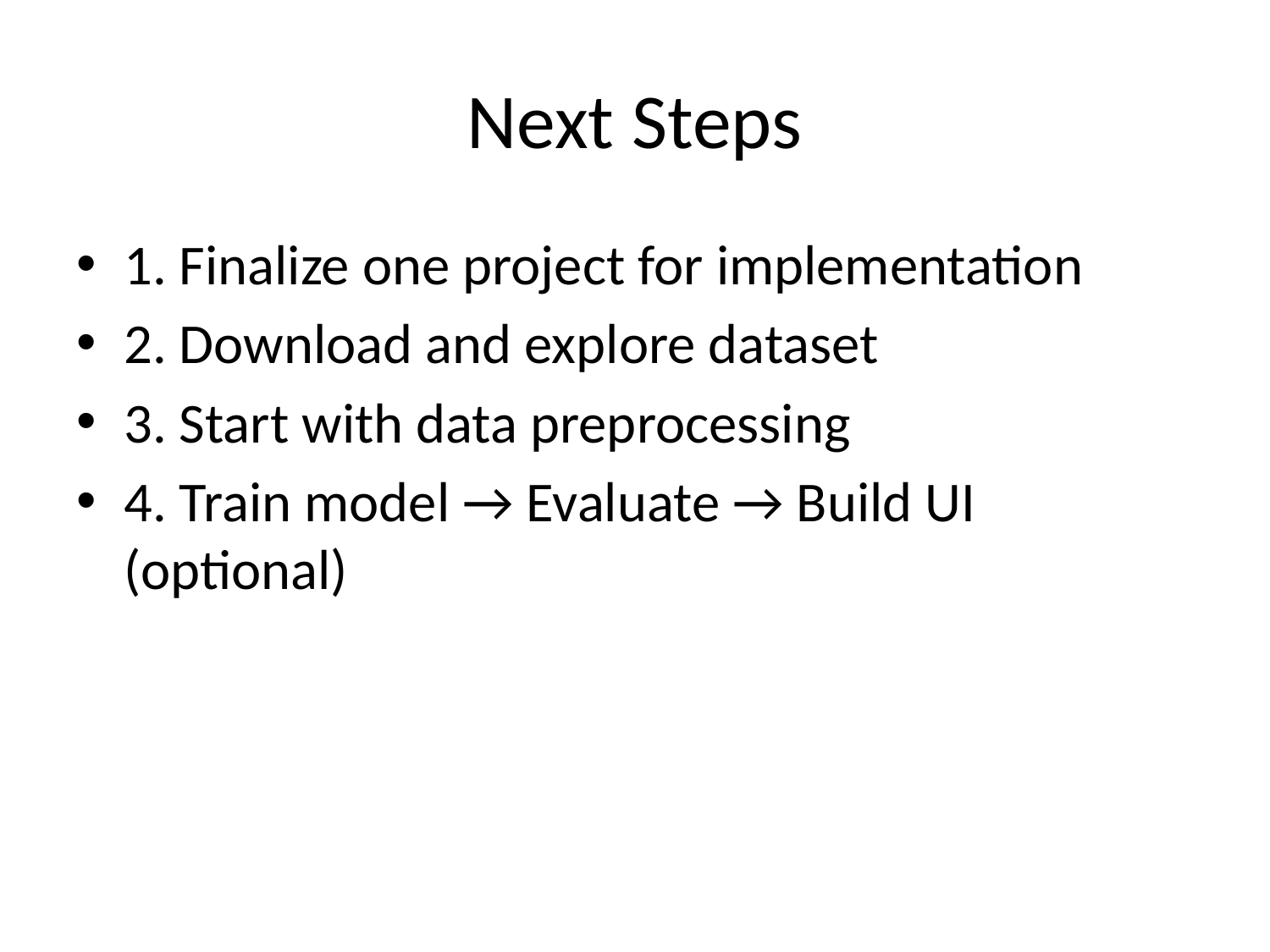

# Next Steps
1. Finalize one project for implementation
2. Download and explore dataset
3. Start with data preprocessing
4. Train model → Evaluate → Build UI (optional)